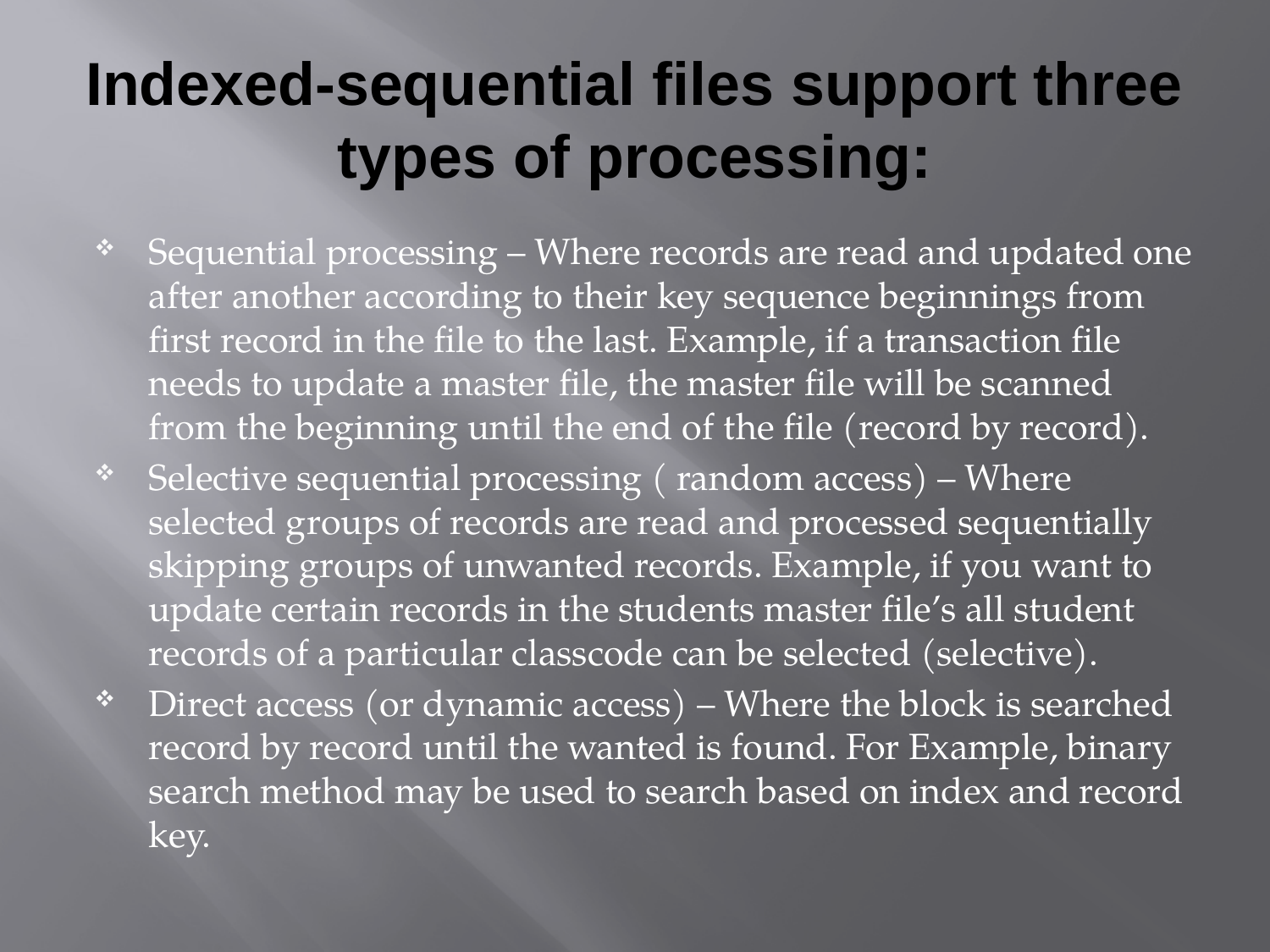

# Indexed-sequential files support three types of processing:
Sequential processing – Where records are read and updated one after another according to their key sequence beginnings from first record in the file to the last. Example, if a transaction file needs to update a master file, the master file will be scanned from the beginning until the end of the file (record by record).
Selective sequential processing ( random access) – Where selected groups of records are read and processed sequentially skipping groups of unwanted records. Example, if you want to update certain records in the students master file’s all student records of a particular classcode can be selected (selective).
Direct access (or dynamic access) – Where the block is searched record by record until the wanted is found. For Example, binary search method may be used to search based on index and record key.